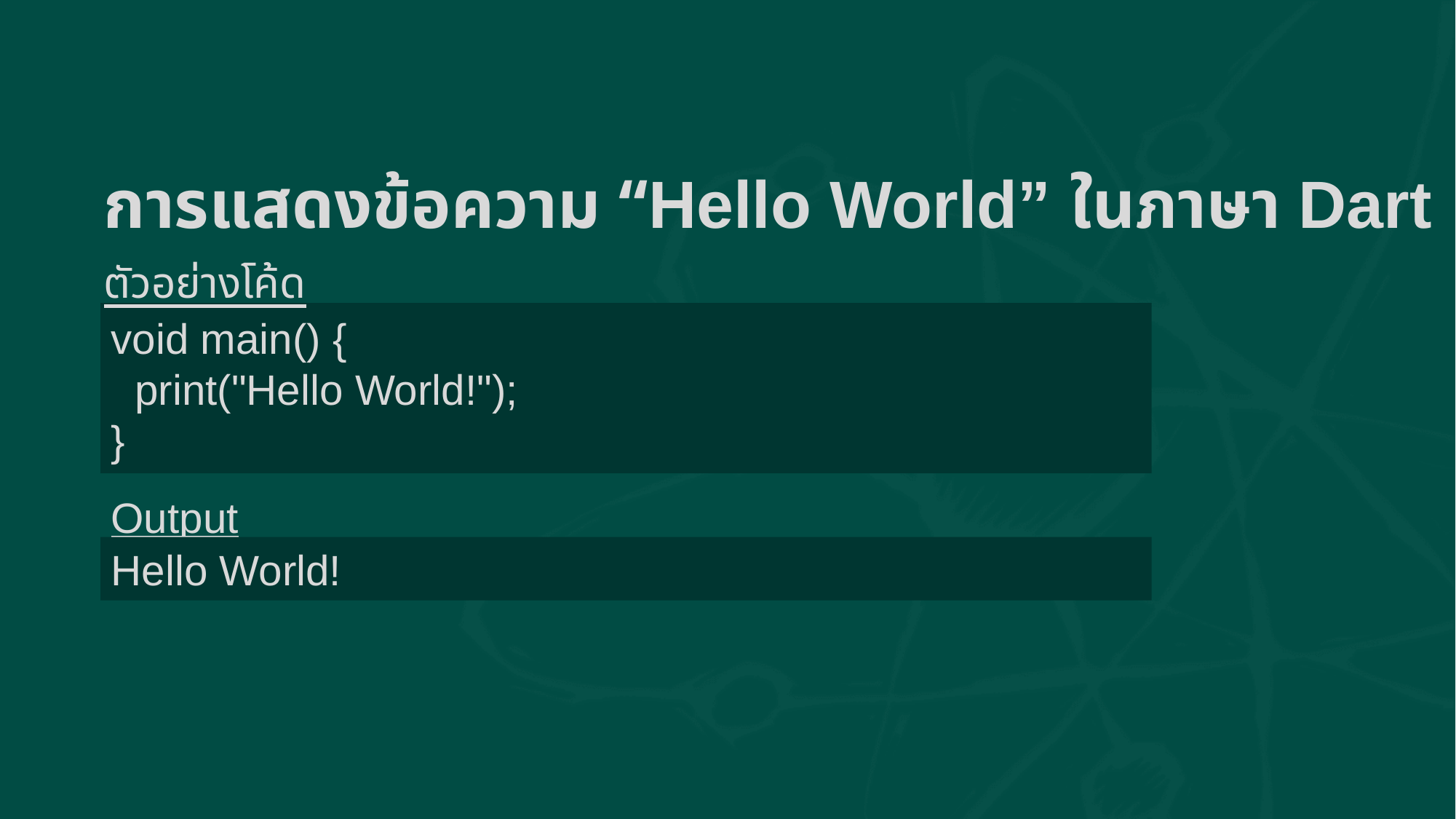

การแสดงข้อความ “Hello World” ในภาษา Dart
ตัวอย่างโค้ด

void main() {
  print("Hello World!");
}

Output
Hello World!